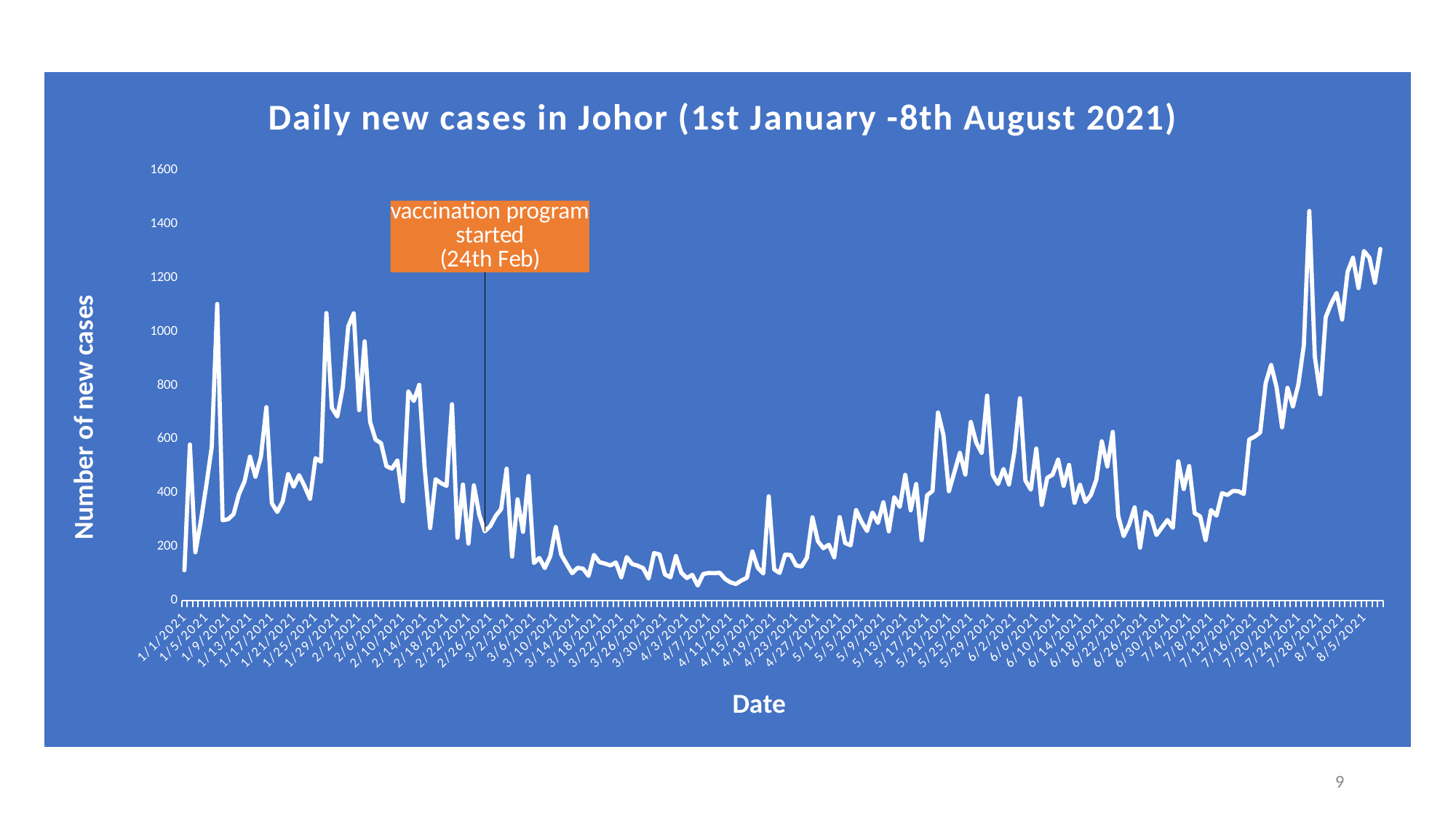

### Chart: Daily new cases in Johor (1st January -8th August 2021)

| Category | cases_new |
|---|---|
| 44197 | 112.0 |
| 44198 | 580.0 |
| 44199 | 179.0 |
| 44200 | 295.0 |
| 44201 | 428.0 |
| 44202 | 571.0 |
| 44203 | 1103.0 |
| 44204 | 298.0 |
| 44205 | 302.0 |
| 44206 | 321.0 |
| 44207 | 396.0 |
| 44208 | 442.0 |
| 44209 | 535.0 |
| 44210 | 460.0 |
| 44211 | 535.0 |
| 44212 | 719.0 |
| 44213 | 362.0 |
| 44214 | 329.0 |
| 44215 | 368.0 |
| 44216 | 470.0 |
| 44217 | 423.0 |
| 44218 | 466.0 |
| 44219 | 425.0 |
| 44220 | 378.0 |
| 44221 | 529.0 |
| 44222 | 516.0 |
| 44223 | 1069.0 |
| 44224 | 717.0 |
| 44225 | 684.0 |
| 44226 | 792.0 |
| 44227 | 1020.0 |
| 44228 | 1068.0 |
| 44229 | 708.0 |
| 44230 | 964.0 |
| 44231 | 664.0 |
| 44232 | 598.0 |
| 44233 | 585.0 |
| 44234 | 499.0 |
| 44235 | 490.0 |
| 44236 | 521.0 |
| 44237 | 369.0 |
| 44238 | 777.0 |
| 44239 | 742.0 |
| 44240 | 802.0 |
| 44241 | 492.0 |
| 44242 | 269.0 |
| 44243 | 451.0 |
| 44244 | 436.0 |
| 44245 | 426.0 |
| 44246 | 730.0 |
| 44247 | 233.0 |
| 44248 | 431.0 |
| 44249 | 211.0 |
| 44250 | 428.0 |
| 44251 | 318.0 |
| 44252 | 257.0 |
| 44253 | 276.0 |
| 44254 | 314.0 |
| 44255 | 340.0 |
| 44256 | 490.0 |
| 44257 | 163.0 |
| 44258 | 376.0 |
| 44259 | 255.0 |
| 44260 | 463.0 |
| 44261 | 139.0 |
| 44262 | 158.0 |
| 44263 | 120.0 |
| 44264 | 165.0 |
| 44265 | 273.0 |
| 44266 | 170.0 |
| 44267 | 135.0 |
| 44268 | 101.0 |
| 44269 | 121.0 |
| 44270 | 118.0 |
| 44271 | 91.0 |
| 44272 | 169.0 |
| 44273 | 142.0 |
| 44274 | 137.0 |
| 44275 | 130.0 |
| 44276 | 141.0 |
| 44277 | 86.0 |
| 44278 | 161.0 |
| 44279 | 135.0 |
| 44280 | 129.0 |
| 44281 | 120.0 |
| 44282 | 81.0 |
| 44283 | 176.0 |
| 44284 | 171.0 |
| 44285 | 96.0 |
| 44286 | 86.0 |
| 44287 | 165.0 |
| 44288 | 103.0 |
| 44289 | 83.0 |
| 44290 | 95.0 |
| 44291 | 55.0 |
| 44292 | 98.0 |
| 44293 | 102.0 |
| 44294 | 101.0 |
| 44295 | 103.0 |
| 44296 | 80.0 |
| 44297 | 67.0 |
| 44298 | 61.0 |
| 44299 | 74.0 |
| 44300 | 84.0 |
| 44301 | 182.0 |
| 44302 | 121.0 |
| 44303 | 100.0 |
| 44304 | 387.0 |
| 44305 | 115.0 |
| 44306 | 102.0 |
| 44307 | 170.0 |
| 44308 | 169.0 |
| 44309 | 130.0 |
| 44310 | 126.0 |
| 44311 | 159.0 |
| 44312 | 309.0 |
| 44313 | 220.0 |
| 44314 | 194.0 |
| 44315 | 207.0 |
| 44316 | 160.0 |
| 44317 | 310.0 |
| 44318 | 213.0 |
| 44319 | 205.0 |
| 44320 | 336.0 |
| 44321 | 292.0 |
| 44322 | 258.0 |
| 44323 | 327.0 |
| 44324 | 288.0 |
| 44325 | 365.0 |
| 44326 | 257.0 |
| 44327 | 384.0 |
| 44328 | 348.0 |
| 44329 | 467.0 |
| 44330 | 335.0 |
| 44331 | 433.0 |
| 44332 | 224.0 |
| 44333 | 391.0 |
| 44334 | 407.0 |
| 44335 | 699.0 |
| 44336 | 615.0 |
| 44337 | 406.0 |
| 44338 | 477.0 |
| 44339 | 549.0 |
| 44340 | 468.0 |
| 44341 | 664.0 |
| 44342 | 587.0 |
| 44343 | 549.0 |
| 44344 | 762.0 |
| 44345 | 468.0 |
| 44346 | 433.0 |
| 44347 | 489.0 |
| 44348 | 431.0 |
| 44349 | 554.0 |
| 44350 | 752.0 |
| 44351 | 446.0 |
| 44352 | 412.0 |
| 44353 | 565.0 |
| 44354 | 355.0 |
| 44355 | 456.0 |
| 44356 | 468.0 |
| 44357 | 524.0 |
| 44358 | 426.0 |
| 44359 | 504.0 |
| 44360 | 363.0 |
| 44361 | 430.0 |
| 44362 | 366.0 |
| 44363 | 392.0 |
| 44364 | 449.0 |
| 44365 | 592.0 |
| 44366 | 498.0 |
| 44367 | 627.0 |
| 44368 | 314.0 |
| 44369 | 239.0 |
| 44370 | 282.0 |
| 44371 | 346.0 |
| 44372 | 196.0 |
| 44373 | 329.0 |
| 44374 | 312.0 |
| 44375 | 243.0 |
| 44376 | 271.0 |
| 44377 | 299.0 |
| 44378 | 270.0 |
| 44379 | 517.0 |
| 44380 | 414.0 |
| 44381 | 500.0 |
| 44382 | 324.0 |
| 44383 | 313.0 |
| 44384 | 224.0 |
| 44385 | 336.0 |
| 44386 | 315.0 |
| 44387 | 399.0 |
| 44388 | 392.0 |
| 44389 | 407.0 |
| 44390 | 406.0 |
| 44391 | 396.0 |
| 44392 | 599.0 |
| 44393 | 609.0 |
| 44394 | 625.0 |
| 44395 | 808.0 |
| 44396 | 876.0 |
| 44397 | 793.0 |
| 44398 | 644.0 |
| 44399 | 791.0 |
| 44400 | 722.0 |
| 44401 | 804.0 |
| 44402 | 950.0 |
| 44403 | 1449.0 |
| 44404 | 907.0 |
| 44405 | 767.0 |
| 44406 | 1054.0 |
| 44407 | 1104.0 |
| 44408 | 1144.0 |
| 44409 | 1045.0 |
| 44410 | 1222.0 |
| 44411 | 1275.0 |
| 44412 | 1162.0 |
| 44413 | 1300.0 |
| 44414 | 1275.0 |
| 44415 | 1182.0 |
| 44416 | 1308.0 |
9